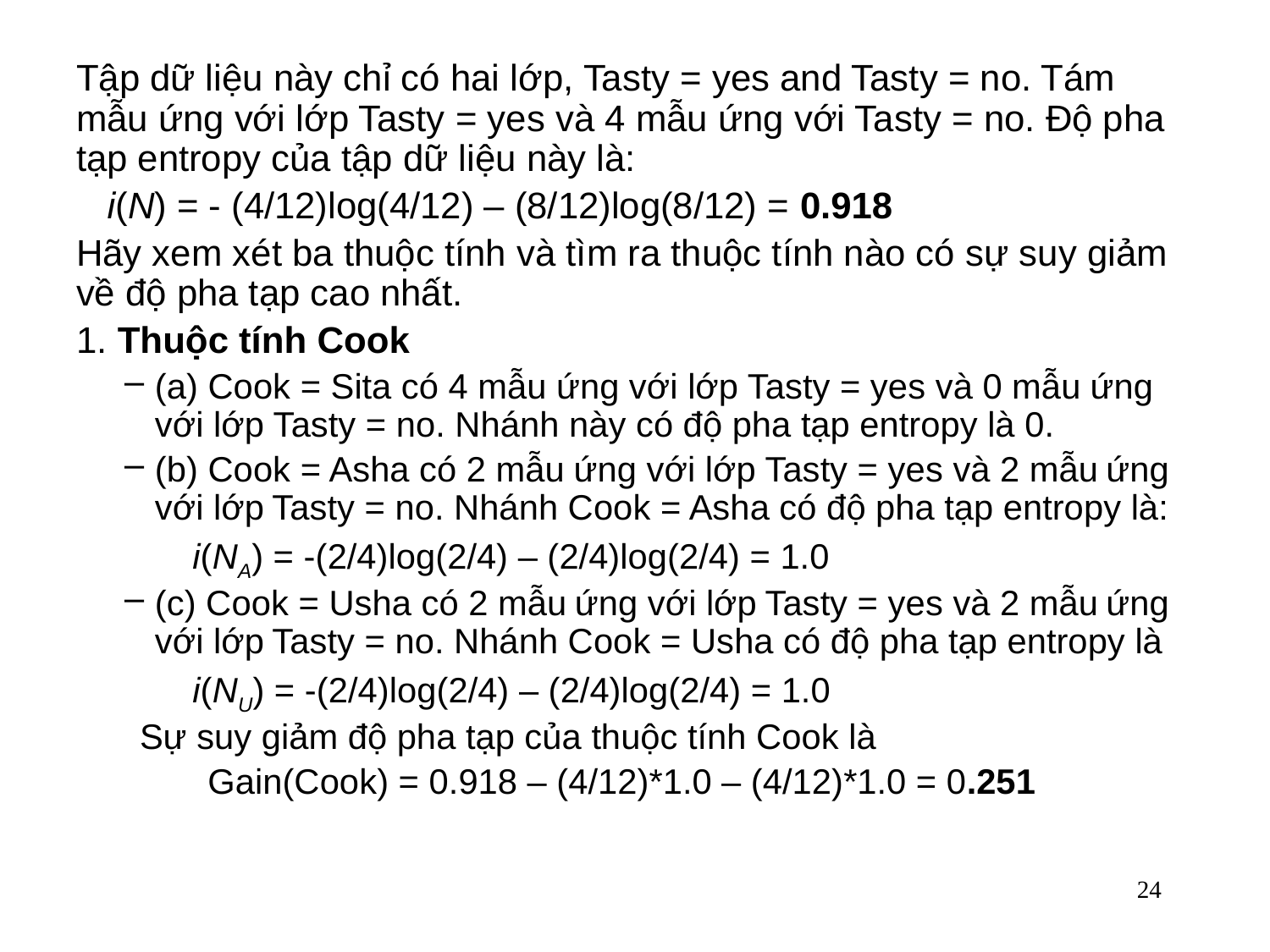

Tập dữ liệu này chỉ có hai lớp, Tasty = yes and Tasty = no. Tám mẫu ứng với lớp Tasty = yes và 4 mẫu ứng với Tasty = no. Độ pha tạp entropy của tập dữ liệu này là:
   i(N) = - (4/12)log(4/12) – (8/12)log(8/12) = 0.918
Hãy xem xét ba thuộc tính và tìm ra thuộc tính nào có sự suy giảm về độ pha tạp cao nhất.
1. Thuộc tính Cook
(a) Cook = Sita có 4 mẫu ứng với lớp Tasty = yes và 0 mẫu ứng với lớp Tasty = no. Nhánh này có độ pha tạp entropy là 0.
(b) Cook = Asha có 2 mẫu ứng với lớp Tasty = yes và 2 mẫu ứng với lớp Tasty = no. Nhánh Cook = Asha có độ pha tạp entropy là:
       i(NA) = -(2/4)log(2/4) – (2/4)log(2/4) = 1.0
(c) Cook = Usha có 2 mẫu ứng với lớp Tasty = yes và 2 mẫu ứng với lớp Tasty = no. Nhánh Cook = Usha có độ pha tạp entropy là
       i(NU) = -(2/4)log(2/4) – (2/4)log(2/4) = 1.0
Sự suy giảm độ pha tạp của thuộc tính Cook là
       Gain(Cook) = 0.918 – (4/12)*1.0 – (4/12)*1.0 = 0.251

24